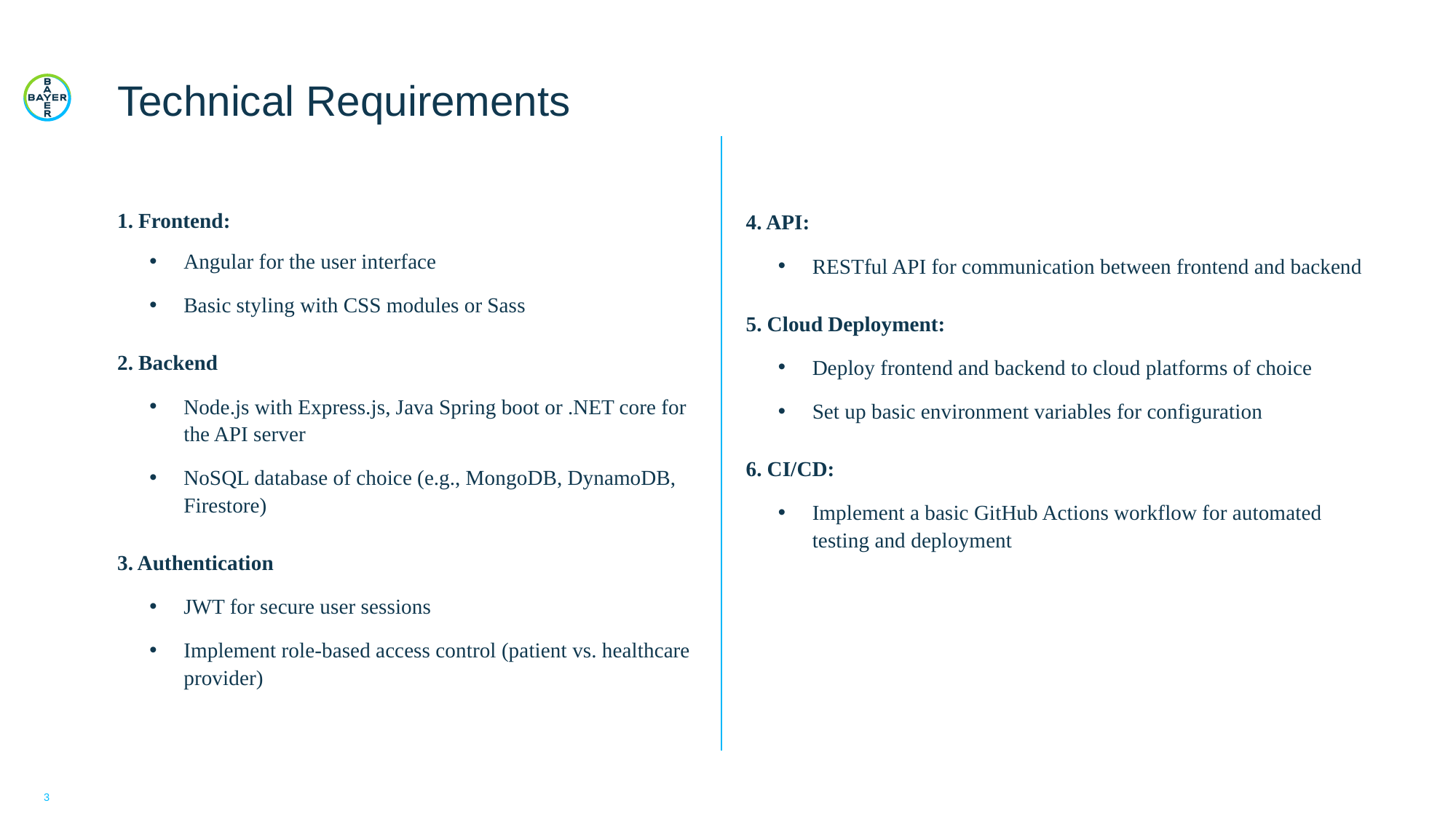

# Technical Requirements

4. API:
RESTful API for communication between frontend and backend
5. Cloud Deployment:
Deploy frontend and backend to cloud platforms of choice
Set up basic environment variables for configuration
6. CI/CD:
Implement a basic GitHub Actions workflow for automated testing and deployment

1. Frontend:
Angular for the user interface
Basic styling with CSS modules or Sass
2. Backend
Node.js with Express.js, Java Spring boot or .NET core for the API server
NoSQL database of choice (e.g., MongoDB, DynamoDB, Firestore)
3. Authentication
JWT for secure user sessions
Implement role-based access control (patient vs. healthcare provider)
3